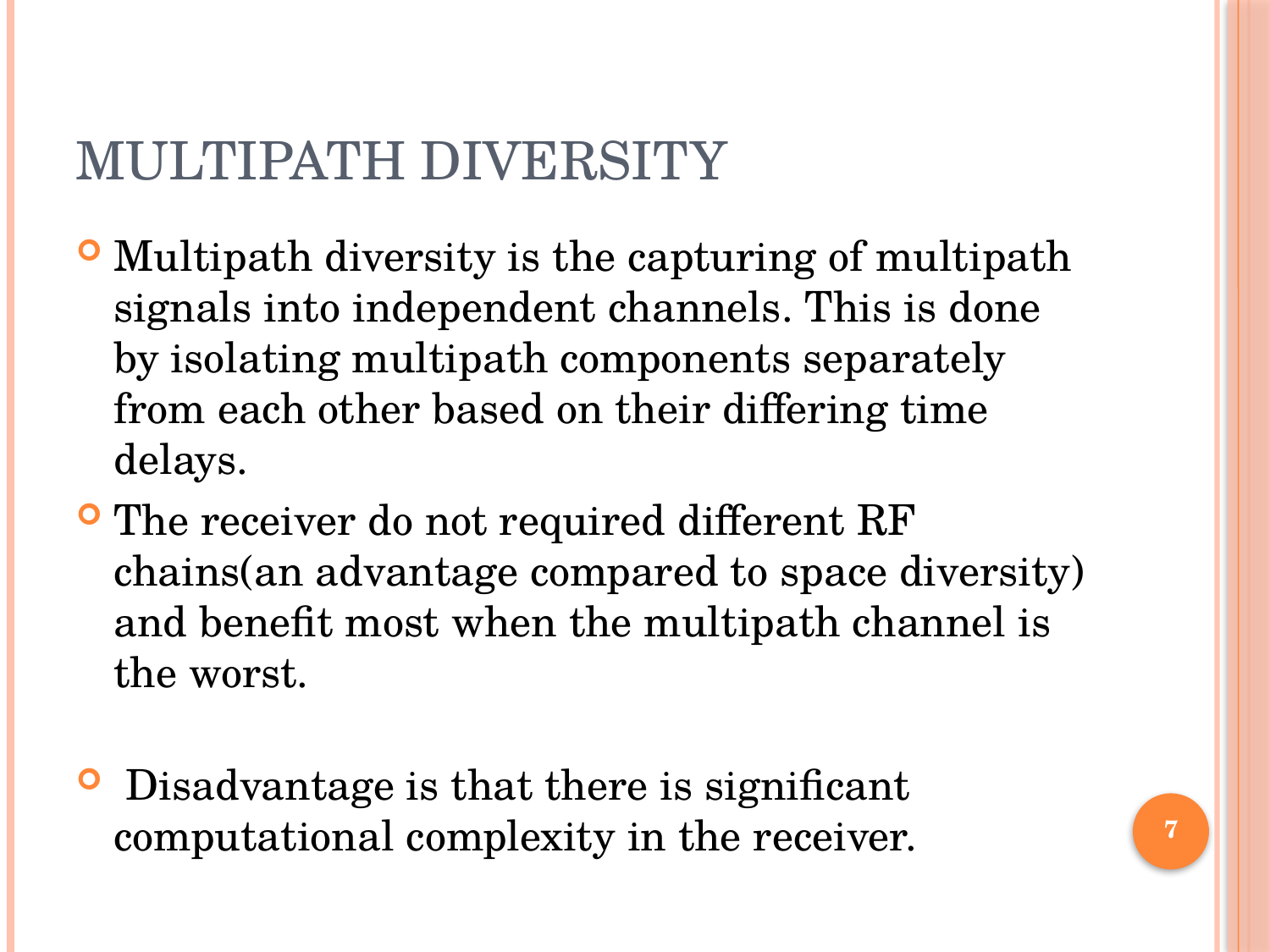

# Multipath diversity
Multipath diversity is the capturing of multipath signals into independent channels. This is done by isolating multipath components separately from each other based on their differing time delays.
The receiver do not required different RF chains(an advantage compared to space diversity) and benefit most when the multipath channel is the worst.
 Disadvantage is that there is significant computational complexity in the receiver.

7